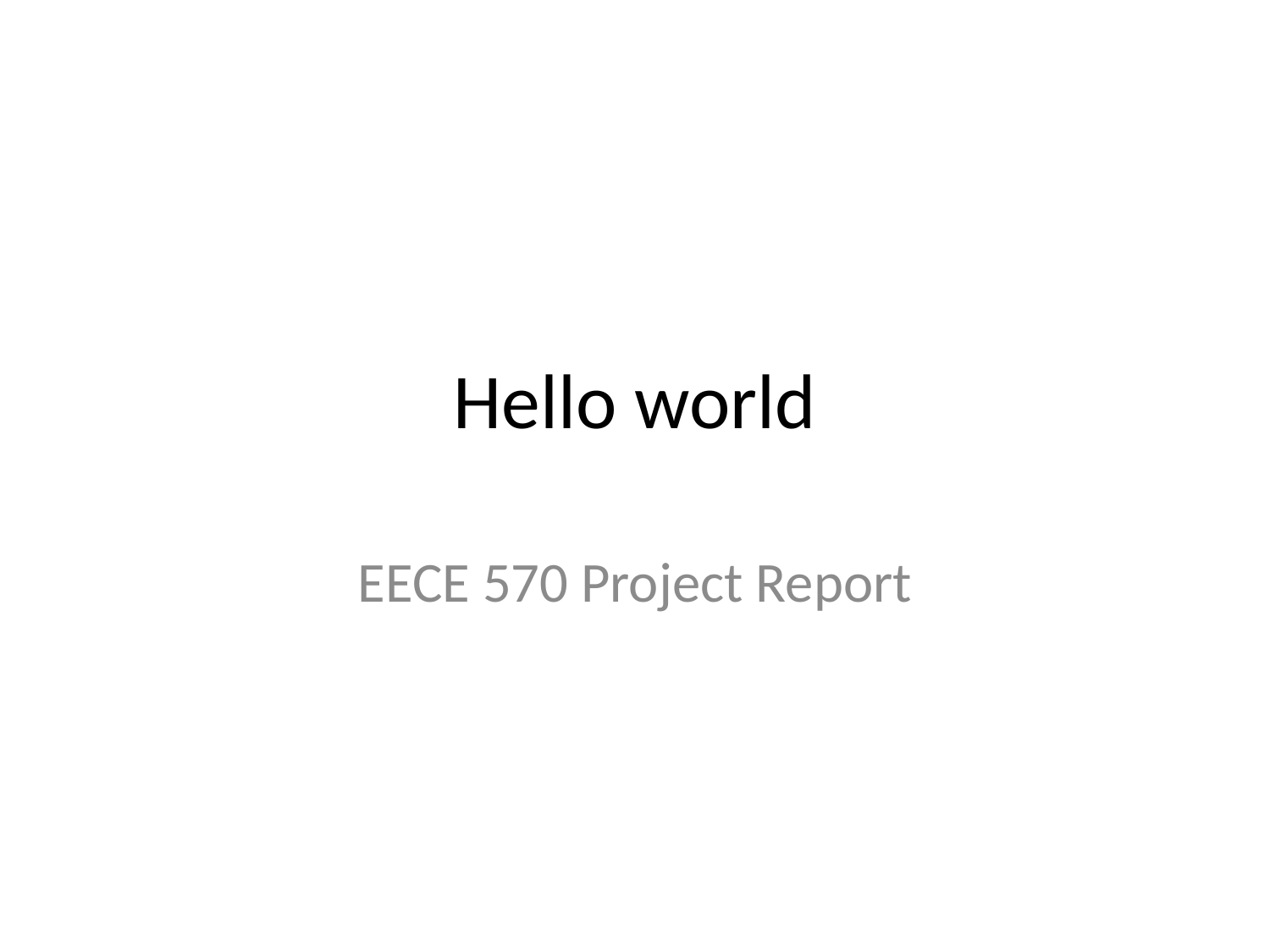

# Hello world
EECE 570 Project Report